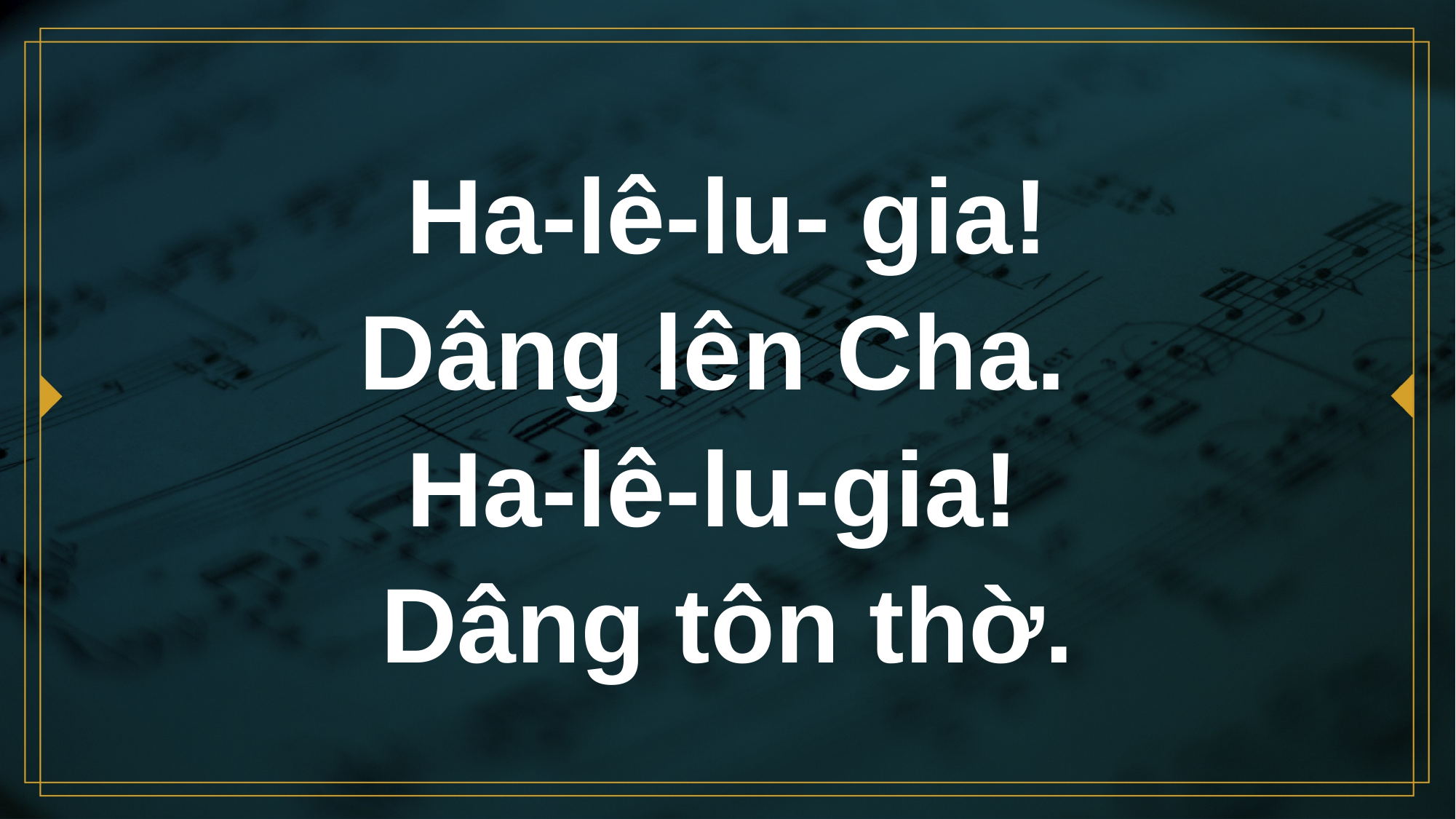

# Ha-lê-lu- gia! Dâng lên Cha. Ha-lê-lu-gia! Dâng tôn thờ.